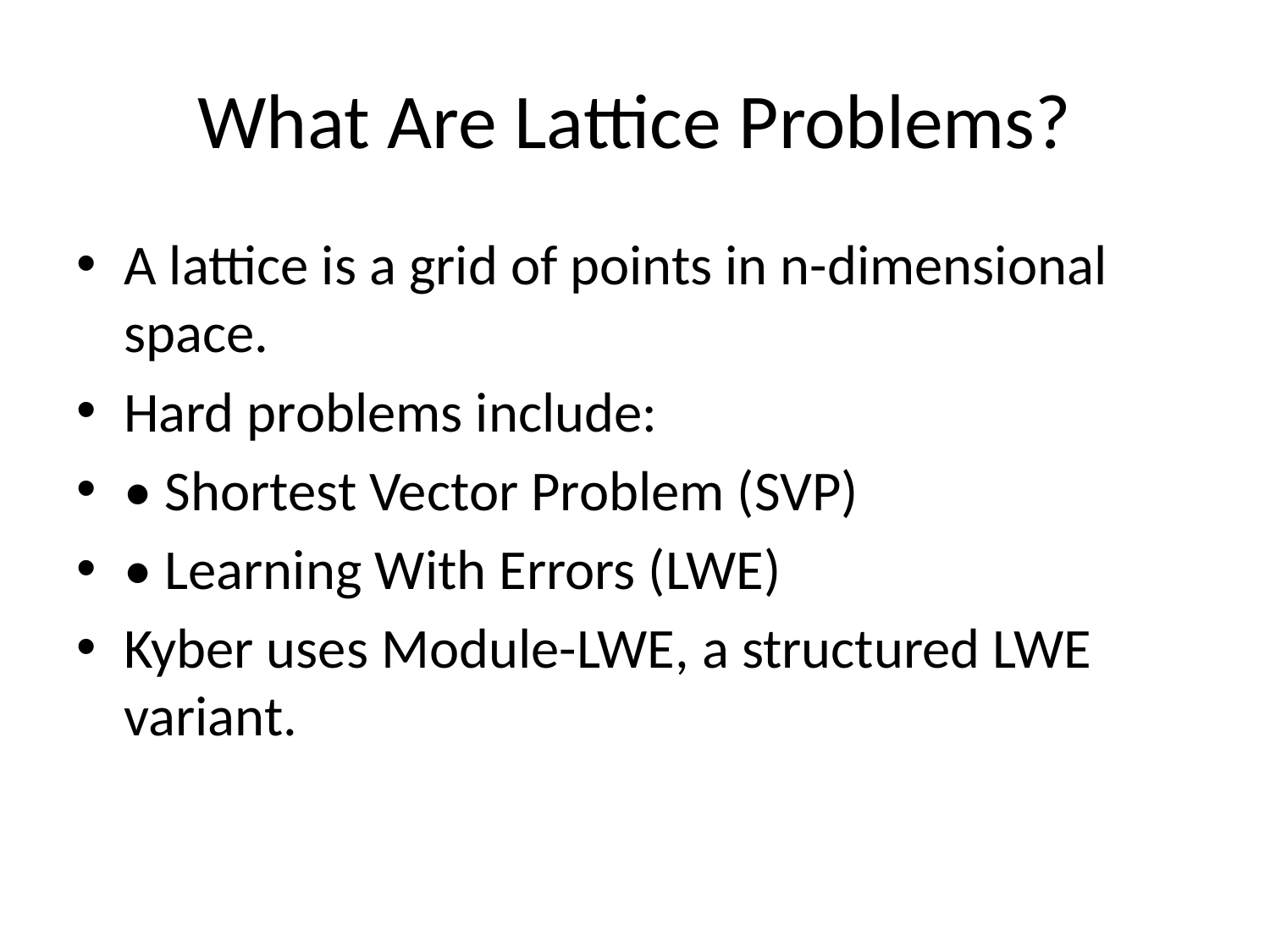

# What Are Lattice Problems?
A lattice is a grid of points in n-dimensional space.
Hard problems include:
• Shortest Vector Problem (SVP)
• Learning With Errors (LWE)
Kyber uses Module-LWE, a structured LWE variant.